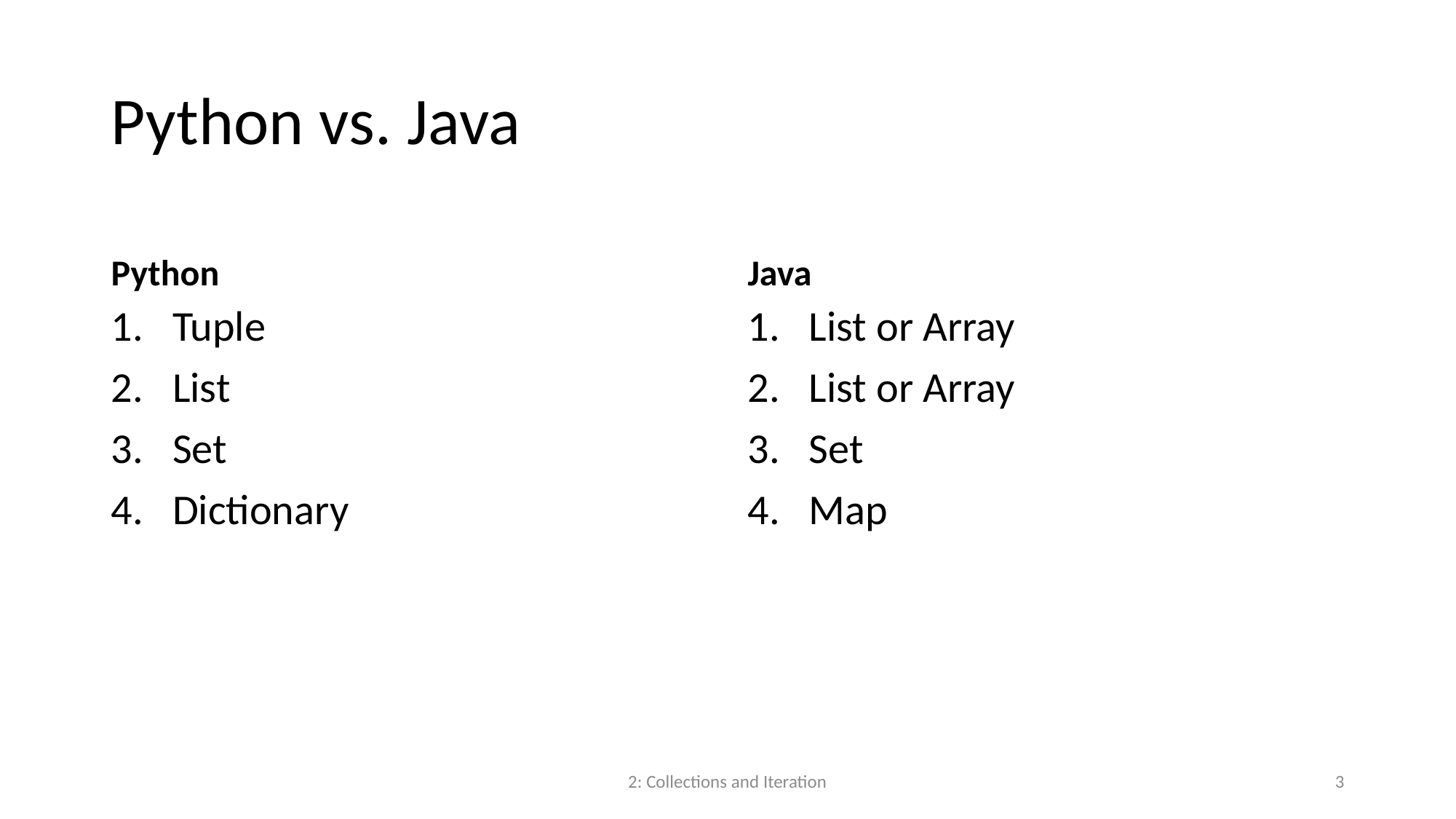

# Python vs. Java
Python
Java
Tuple
List
Set
Dictionary

List or Array
List or Array
Set
Map
2: Collections and Iteration
3